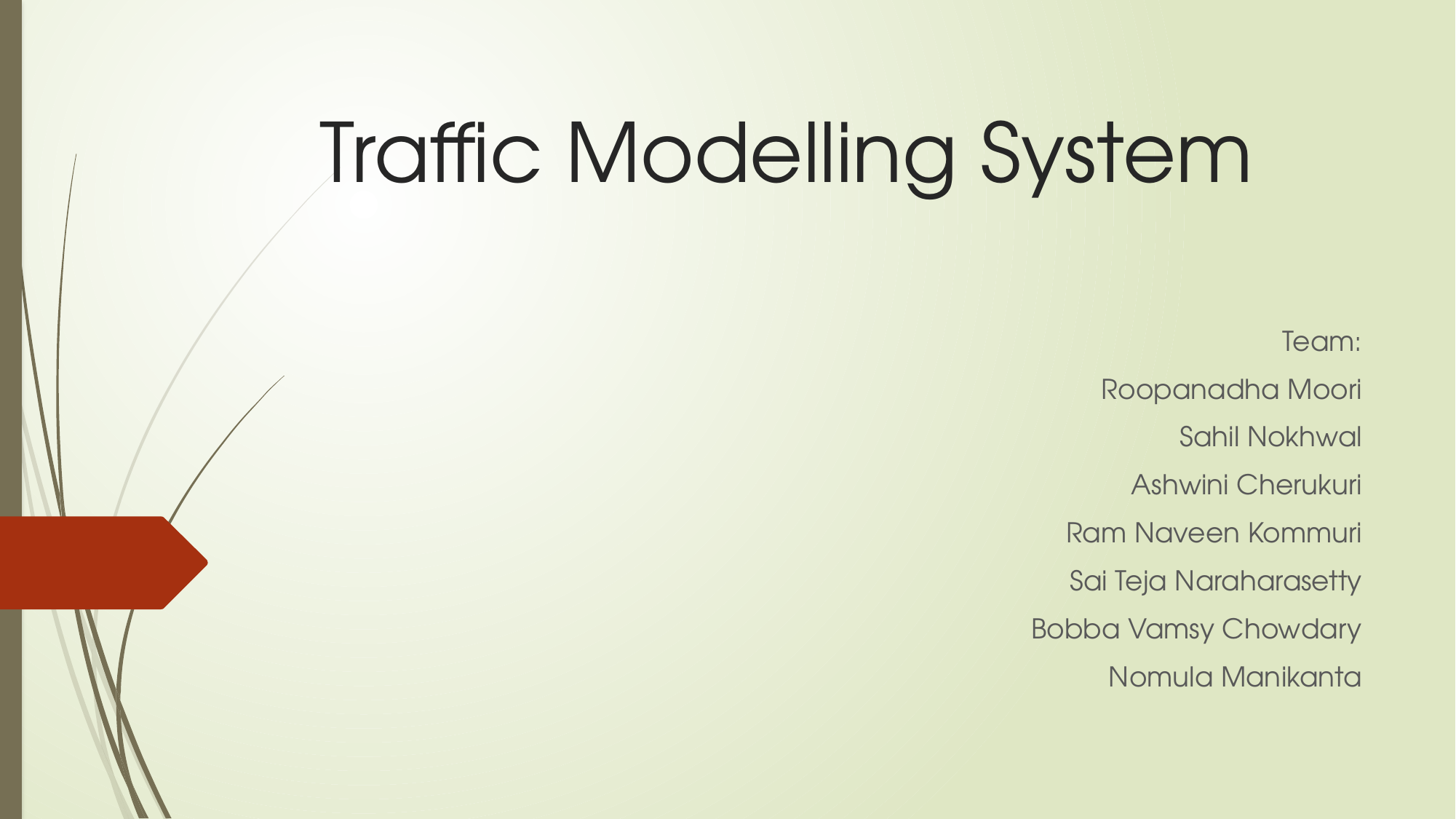

# Traffic Modelling System
Team:
Roopanadha Moori
Sahil Nokhwal
Ashwini Cherukuri
Ram Naveen Kommuri
Sai Teja Naraharasetty
Bobba Vamsy Chowdary
Nomula Manikanta